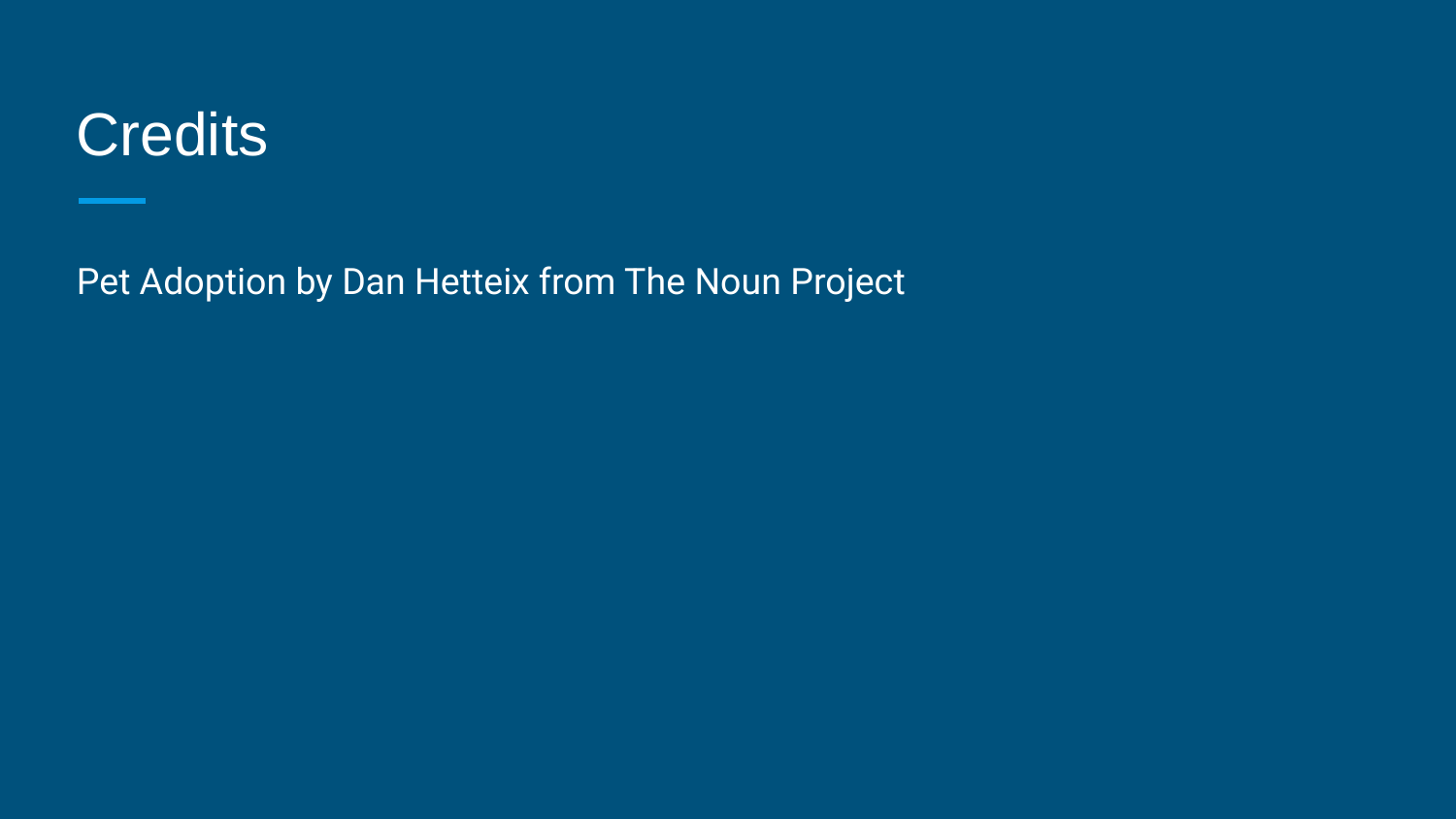

# Credits
Pet Adoption by Dan Hetteix from The Noun Project